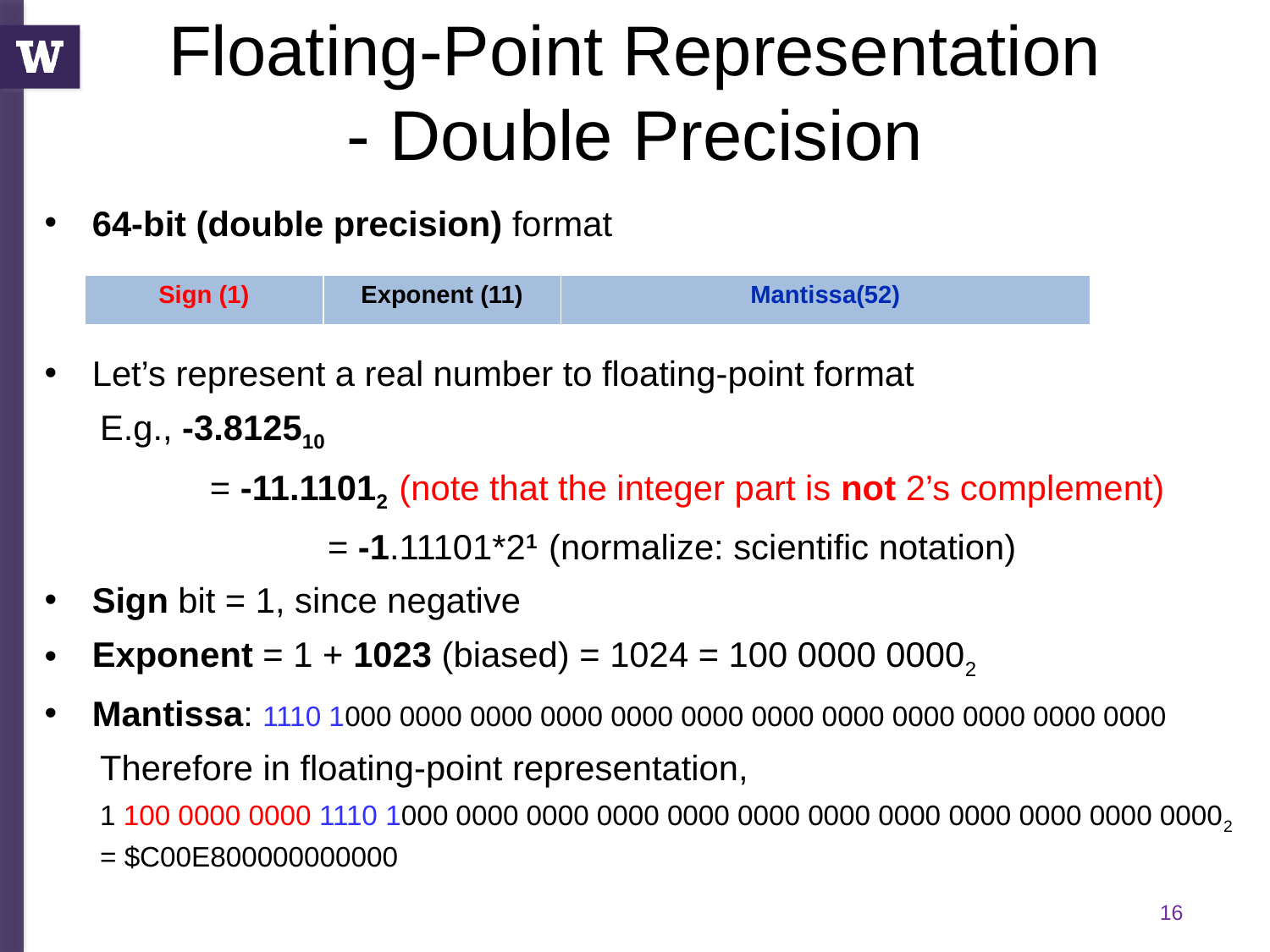

Floating-Point Representation
- Double Precision
64-bit (double precision) format

Let’s represent a real number to floating-point format
E.g., -3.812510
                 = -11.11012  (note that the integer part is not 2’s complement)
		   = -1.11101*21  (normalize: scientific notation)
Sign bit = 1, since negative
Exponent = 1 + 1023 (biased) = 1024 = 100 0000 00002
Mantissa: 1110 1000 0000 0000 0000 0000 0000 0000 0000 0000 0000 0000 0000
Therefore in floating-point representation,
1 100 0000 0000 1110 1000 0000 0000 0000 0000 0000 0000 0000 0000 0000 0000 00002 = $C00E800000000000

| Sign (1) | Exponent (11) | Mantissa(52) |
| --- | --- | --- |